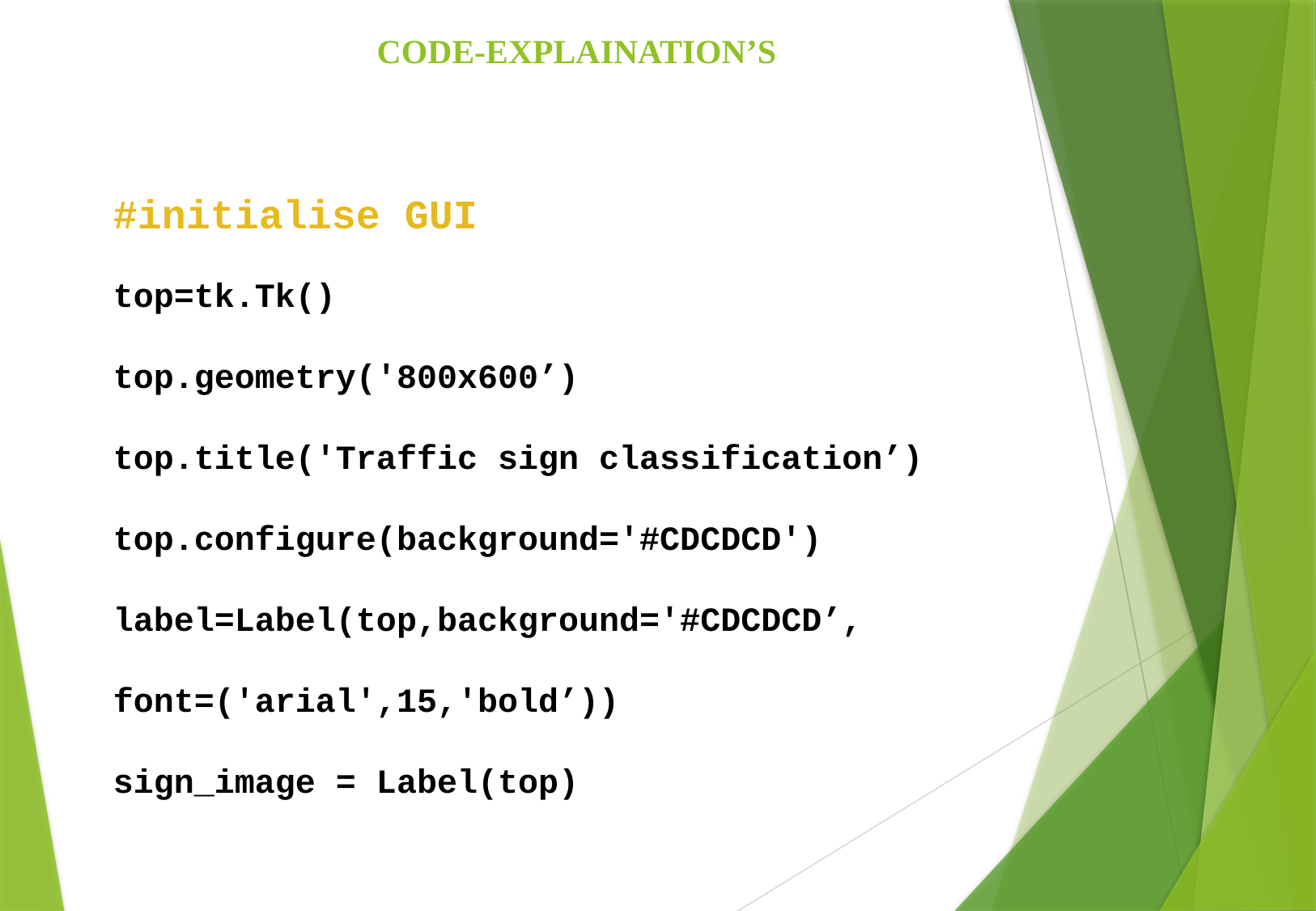

CODE-EXPLAINATION’S
#initialise GUI

top=tk.Tk()

top.geometry('800x600’)

top.title('Traffic sign classification’)

top.configure(background='#CDCDCD')

label=Label(top,background='#CDCDCD’,

font=('arial',15,'bold’))

sign_image = Label(top)